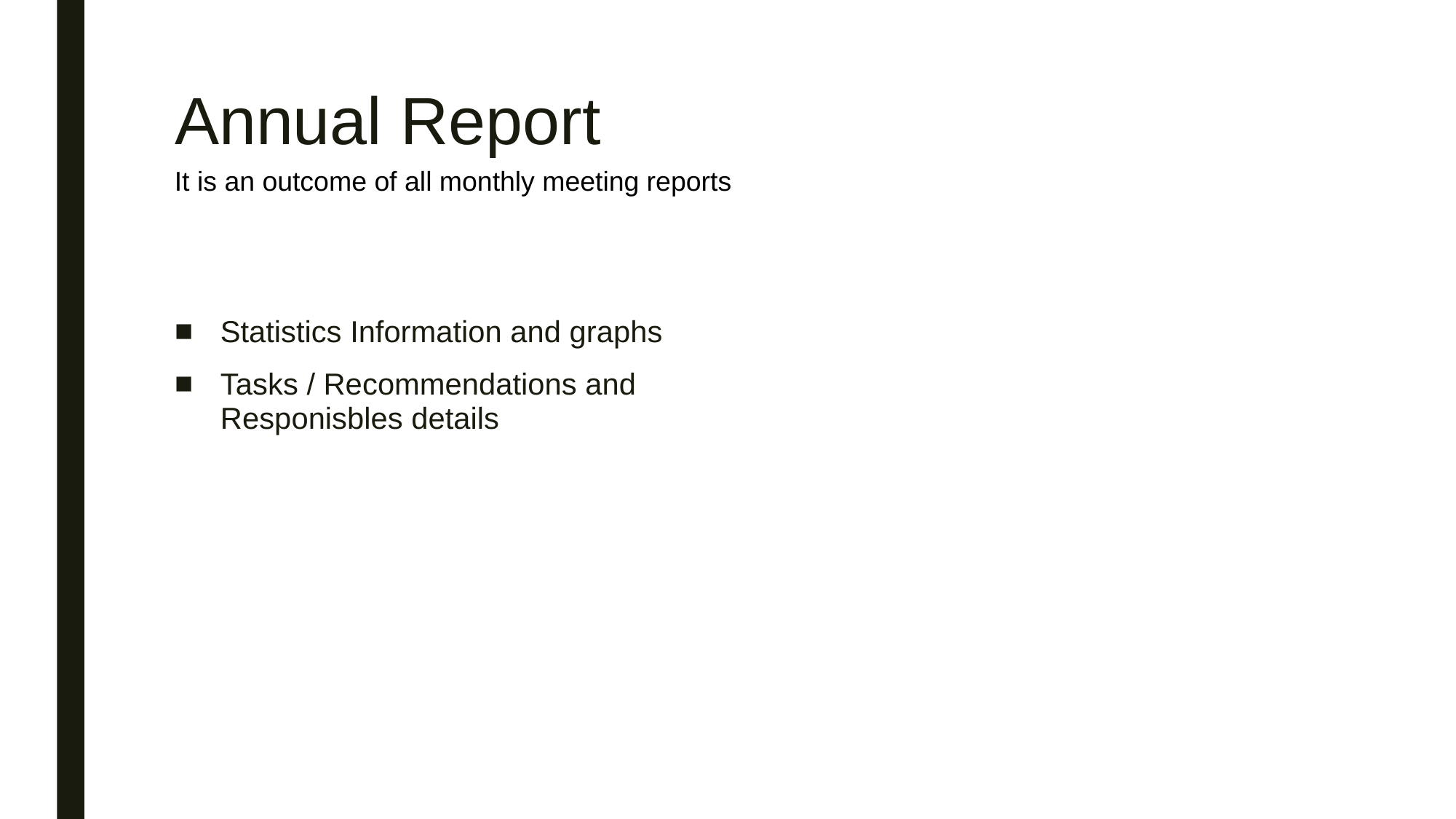

# Annual Report
It is an outcome of all monthly meeting reports
Statistics Information and graphs
Tasks / Recommendations and Responisbles details